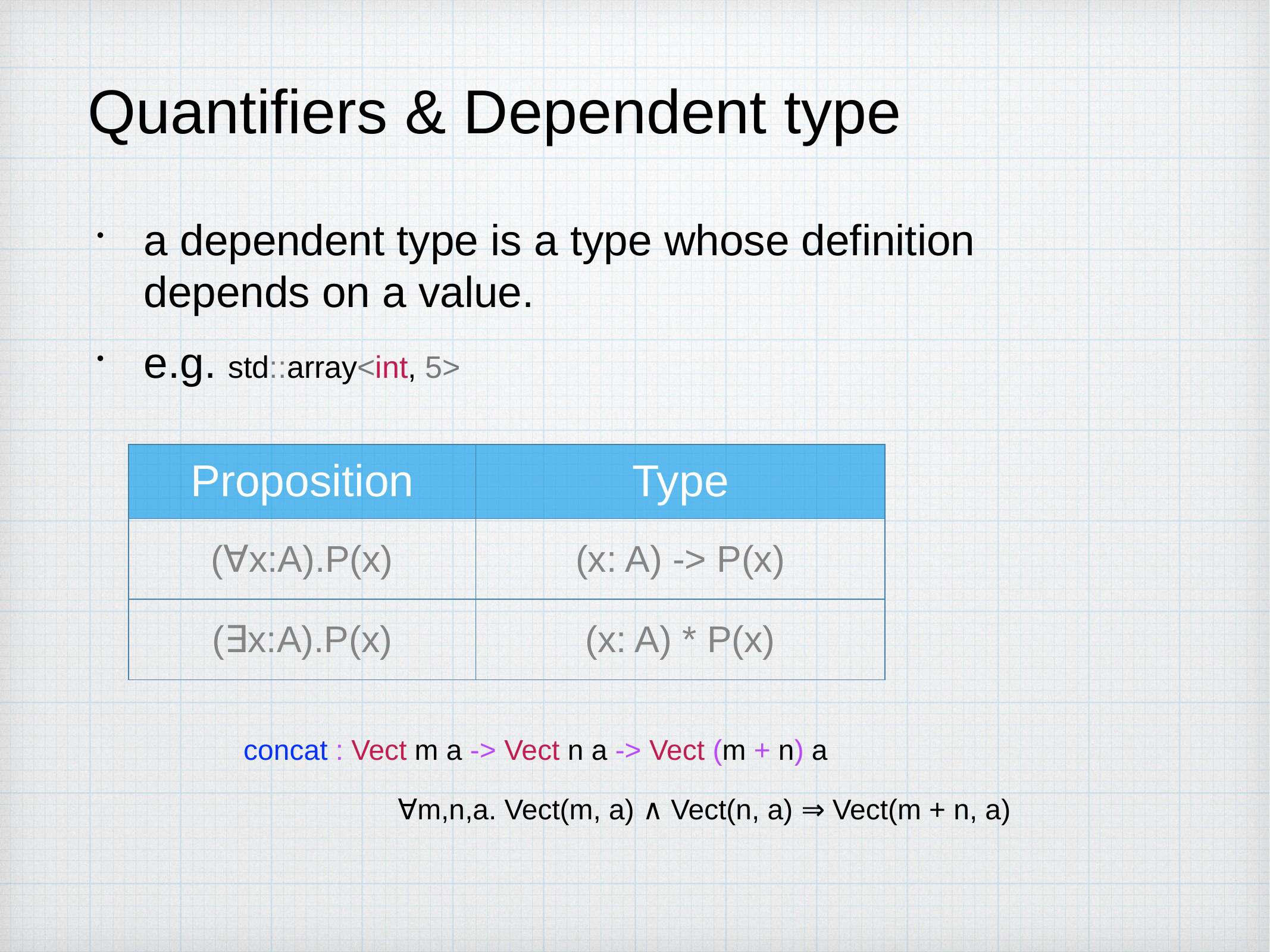

# Quantifiers & Dependent type
a dependent type is a type whose definition depends on a value.
e.g. std::array<int, 5>
| Proposition | Type |
| --- | --- |
| (∀x:A).P(x) | (x: A) -> P(x) |
| (∃x:A).P(x) | (x: A) \* P(x) |
concat : Vect m a -> Vect n a -> Vect (m + n) a
∀m,n,a. Vect(m, a) ∧ Vect(n, a) ⇒ Vect(m + n, a)
35